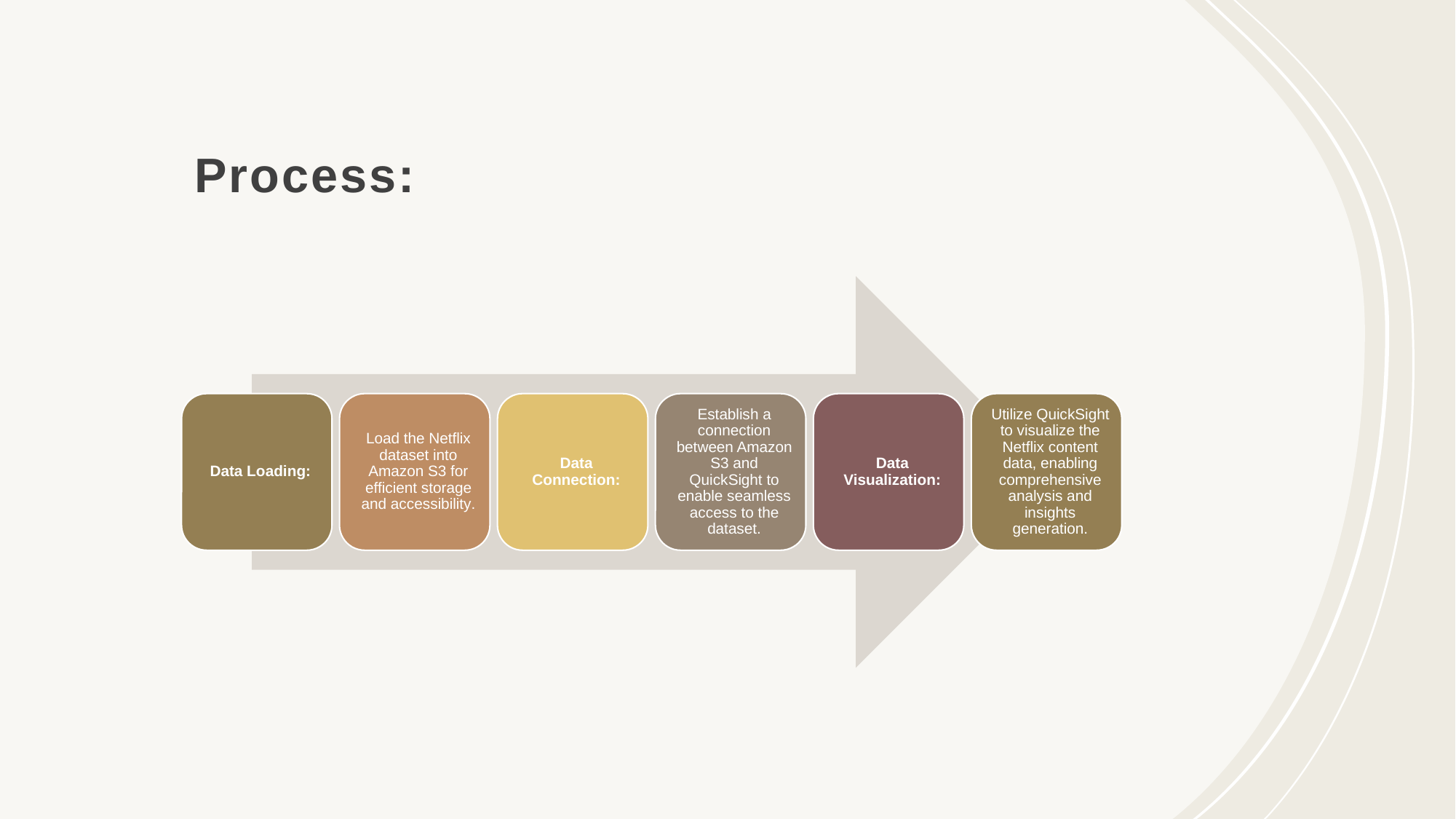

# Process:
Data Loading:
Load the Netflix dataset into Amazon S3 for efficient storage and accessibility.
Data Connection:
Establish a connection between Amazon S3 and QuickSight to enable seamless access to the dataset.
Data Visualization:
Utilize QuickSight to visualize the Netflix content data, enabling comprehensive analysis and insights generation.